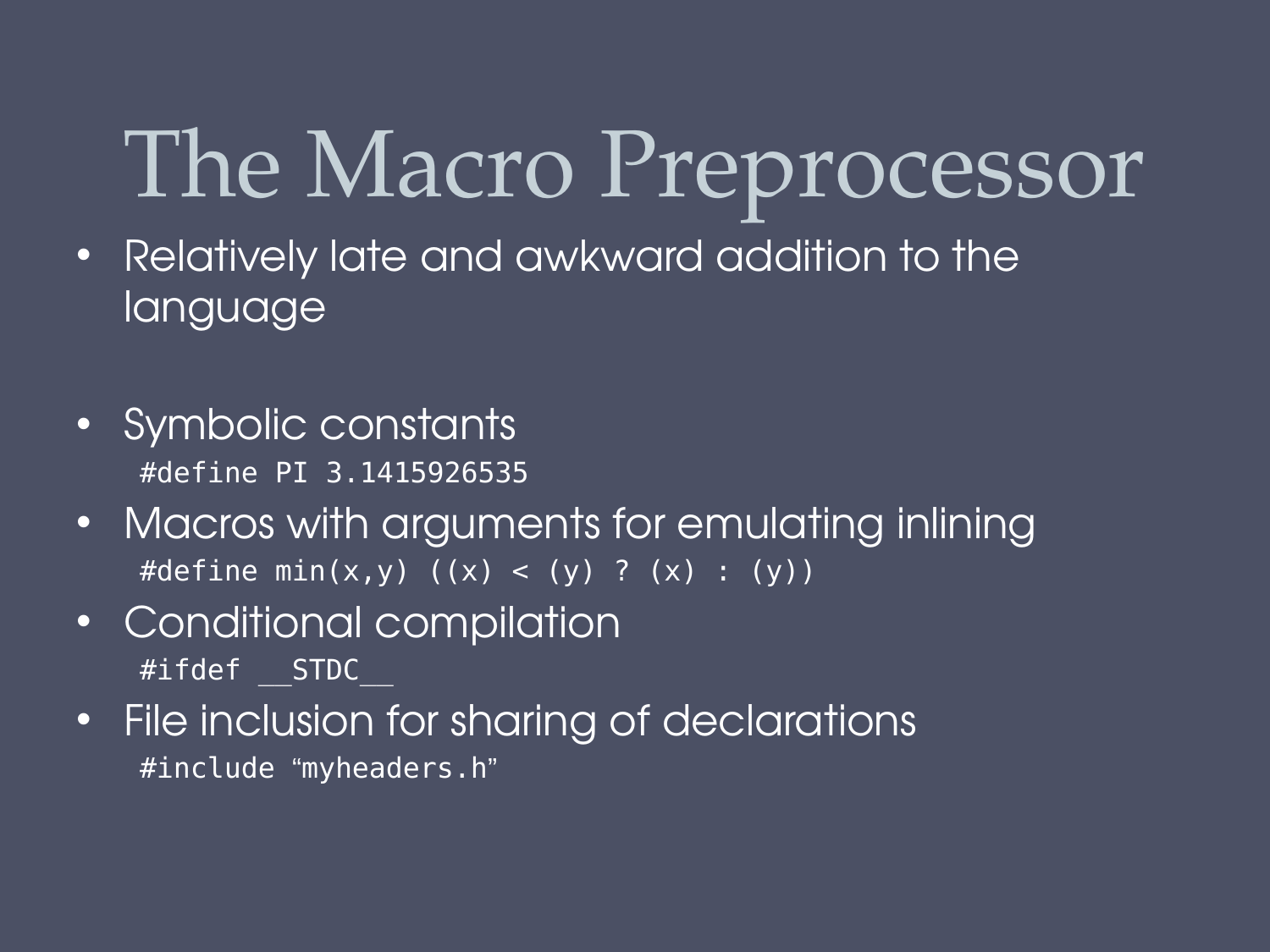

# The Macro Preprocessor
Relatively late and awkward addition to the language

Symbolic constants
#define PI 3.1415926535
Macros with arguments for emulating inlining
#define min(x,y) ((x) < (y) ? (x) : (y))
Conditional compilation
#ifdef __STDC__
File inclusion for sharing of declarations
#include “myheaders.h”